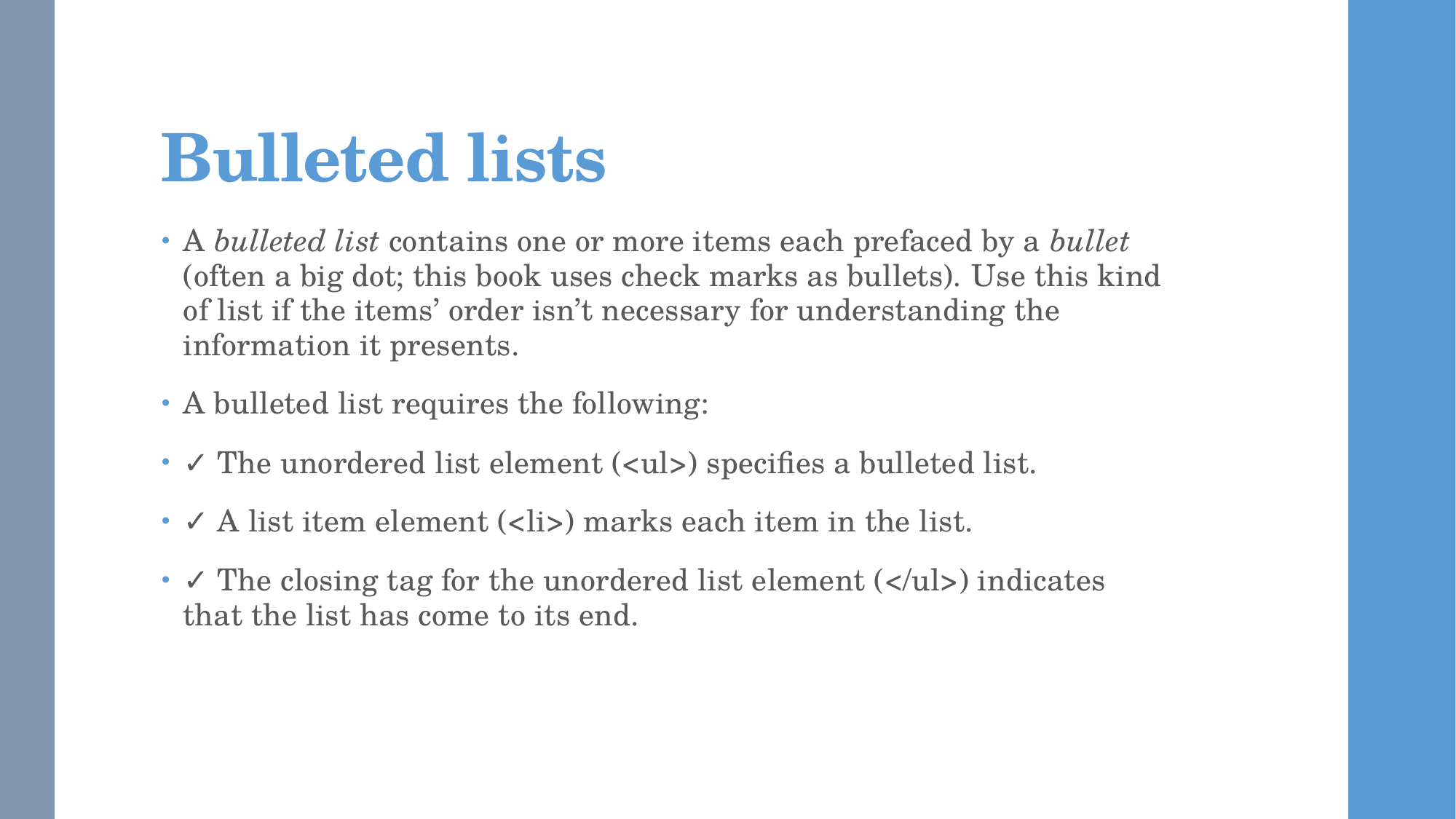

# Bulleted lists
A bulleted list contains one or more items each prefaced by a bullet (often a big dot; this book uses check marks as bullets). Use this kind of list if the items’ order isn’t necessary for understanding the information it presents.
A bulleted list requires the following:
✓ The unordered list element (<ul>) specifies a bulleted list.
✓ A list item element (<li>) marks each item in the list.
✓ The closing tag for the unordered list element (</ul>) indicates that the list has come to its end.